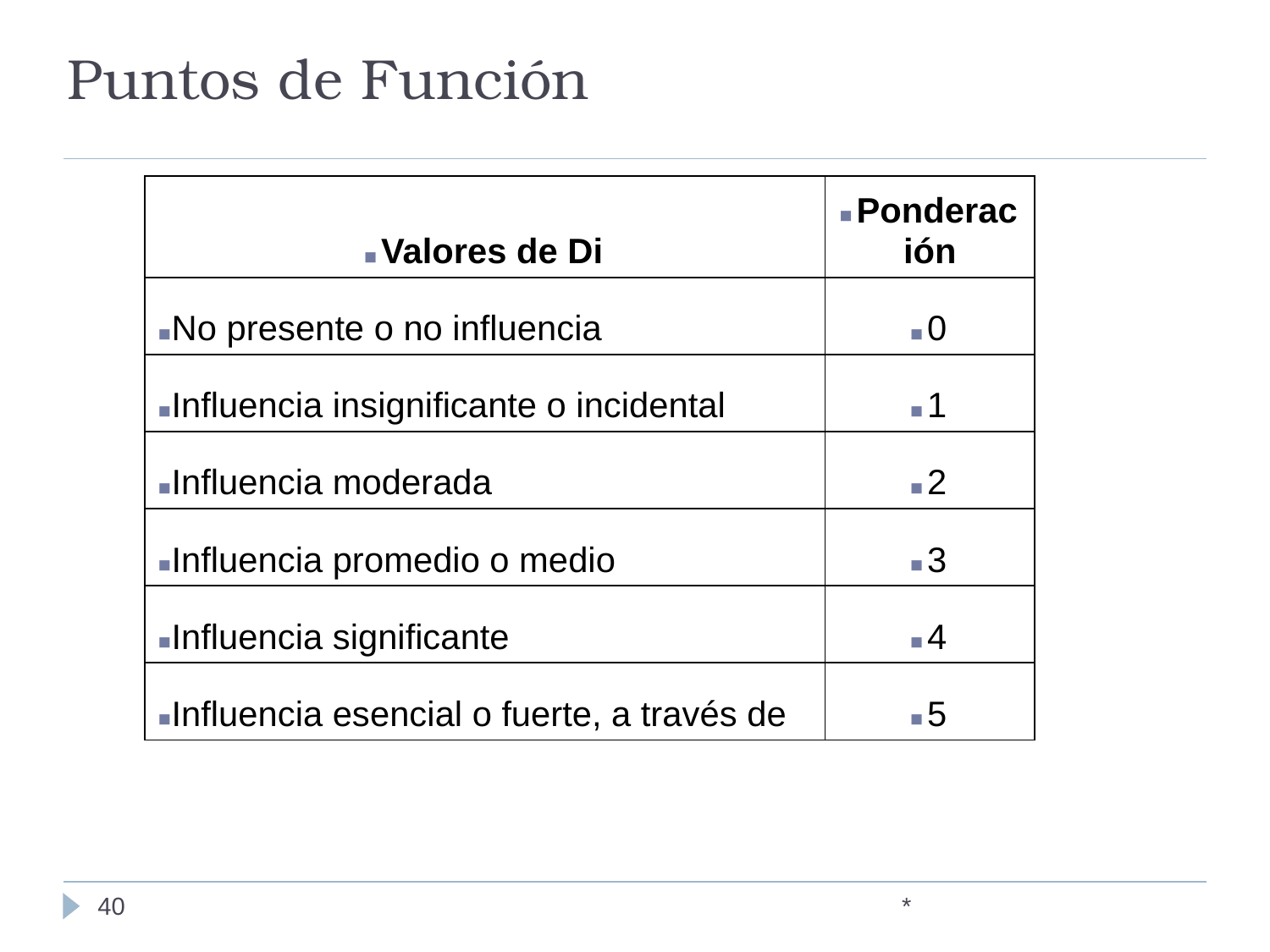

# Puntos de Función
| Valores de Di | Ponderación |
| --- | --- |
| No presente o no influencia | 0 |
| Influencia insignificante o incidental | 1 |
| Influencia moderada | 2 |
| Influencia promedio o medio | 3 |
| Influencia significante | 4 |
| Influencia esencial o fuerte, a través de | 5 |
40
*